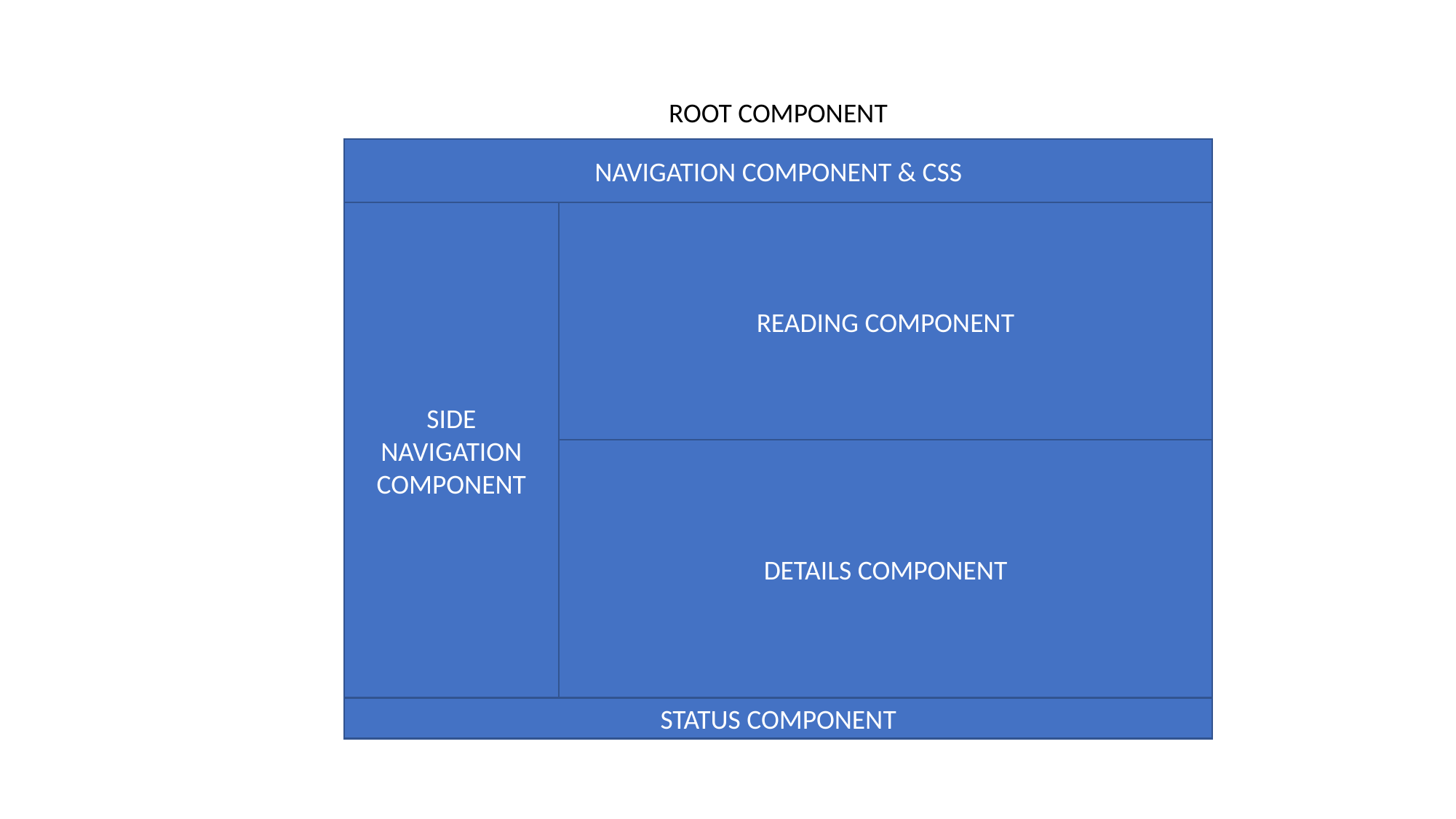

ROOT COMPONENT

NAVIGATION COMPONENT & CSS
READING COMPONENT
SIDE NAVIGATION COMPONENT
DETAILS COMPONENT
STATUS COMPONENT